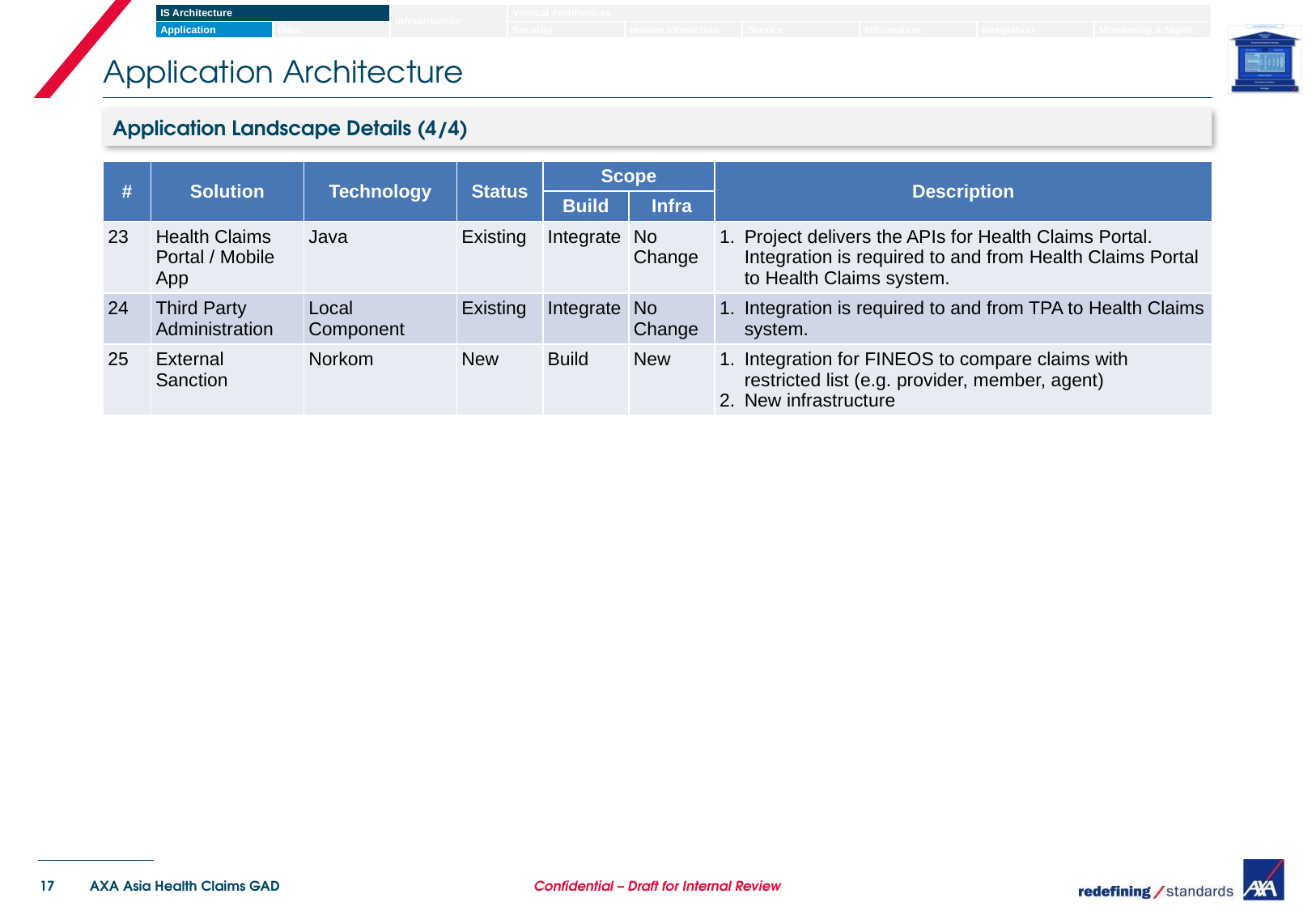

# Application Architecture
Application Landscape Details (4/4)
| # | Solution | Technology | Status | Scope |  | Description |
| --- | --- | --- | --- | --- | --- | --- |
|  |  |  |  | Build | Infra |  |
| 23 | Health Claims Portal / Mobile App | Java | Existing | Integrate | No Change | Project delivers the APIs for Health Claims Portal. Integration is required to and from Health Claims Portal to Health Claims system. |
| 24 | Third Party Administration | Local Component | Existing | Integrate | No Change | Integration is required to and from TPA to Health Claims system. |
| 25 | External Sanction | Norkom | New | Build | New | Integration for FINEOS to compare claims with restricted list (e.g. provider, member, agent) New infrastructure |
17